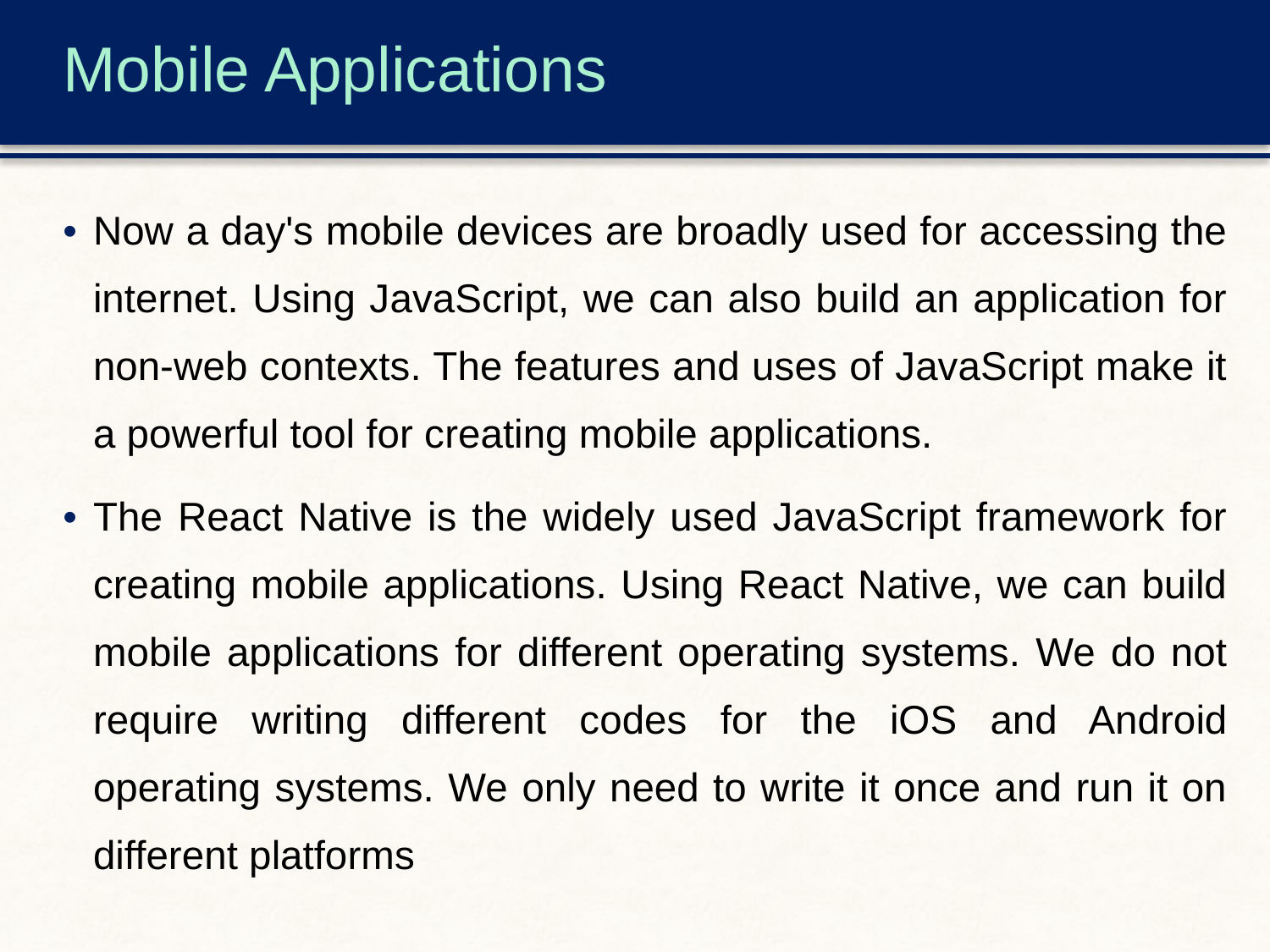

# Mobile Applications
Now a day's mobile devices are broadly used for accessing the internet. Using JavaScript, we can also build an application for non-web contexts. The features and uses of JavaScript make it a powerful tool for creating mobile applications.
The React Native is the widely used JavaScript framework for creating mobile applications. Using React Native, we can build mobile applications for different operating systems. We do not require writing different codes for the iOS and Android operating systems. We only need to write it once and run it on different platforms